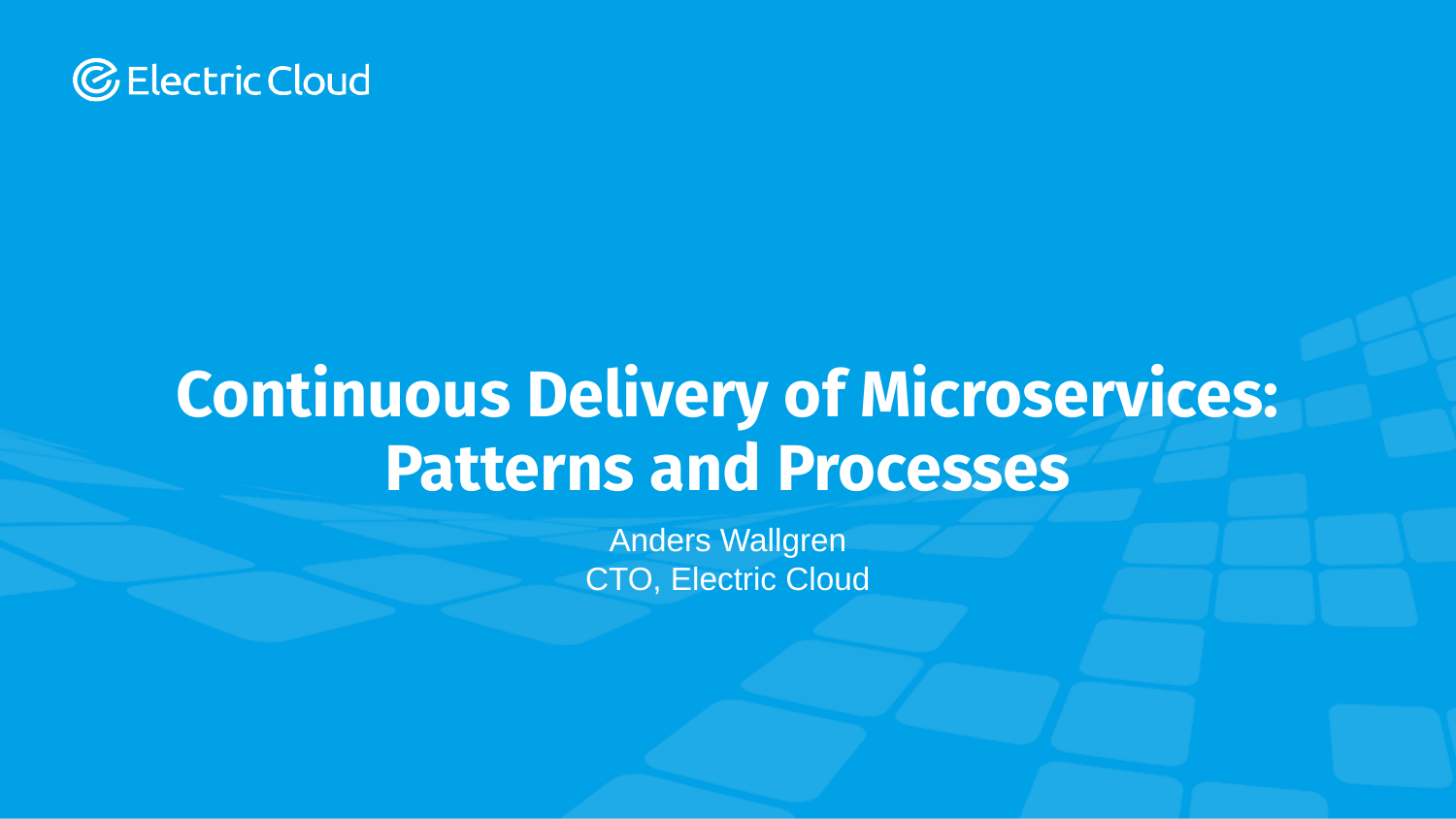

# Continuous Delivery of Microservices: Patterns and Processes
Anders Wallgren
CTO, Electric Cloud